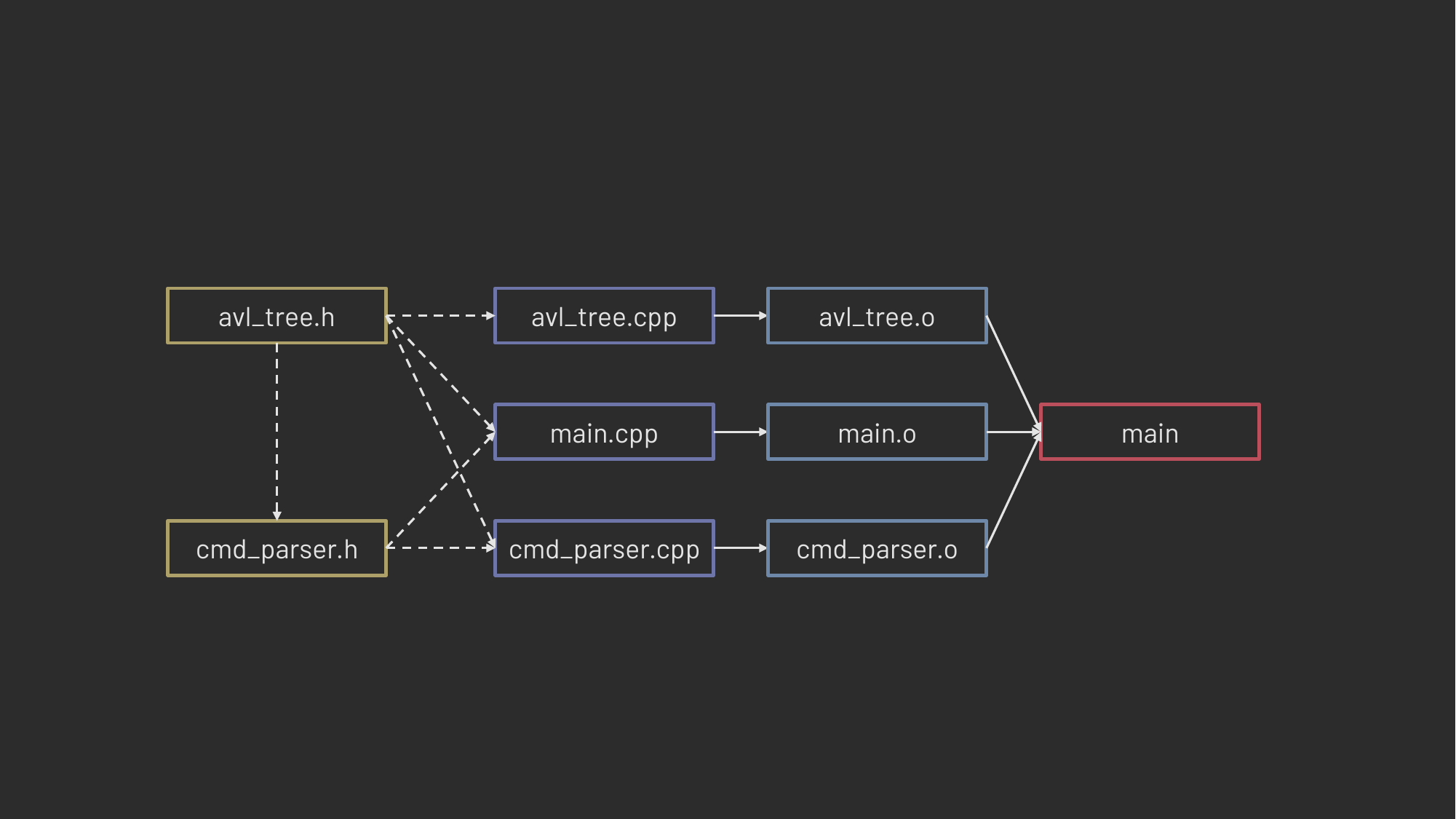

avl_tree.h
avl_tree.cpp
avl_tree.o
main.cpp
main.o
main
cmd_parser.h
cmd_parser.cpp
cmd_parser.o